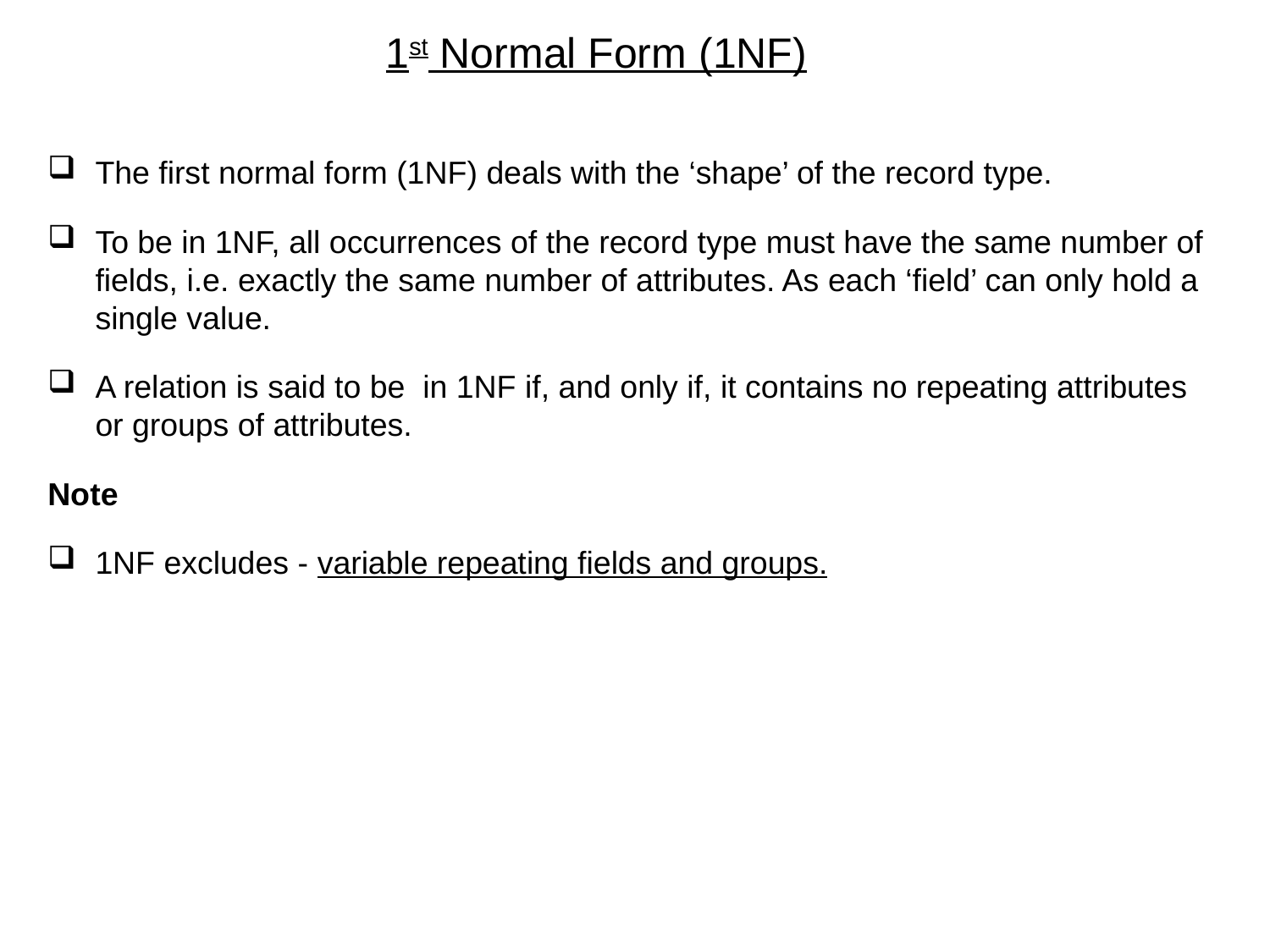

# 1st Normal Form (1NF)
The first normal form (1NF) deals with the ‘shape’ of the record type.

To be in 1NF, all occurrences of the record type must have the same number of fields, i.e. exactly the same number of attributes. As each ‘field’ can only hold a single value.

A relation is said to be  in 1NF if, and only if, it contains no repeating attributes or groups of attributes.

Note

1NF excludes - variable repeating fields and groups.